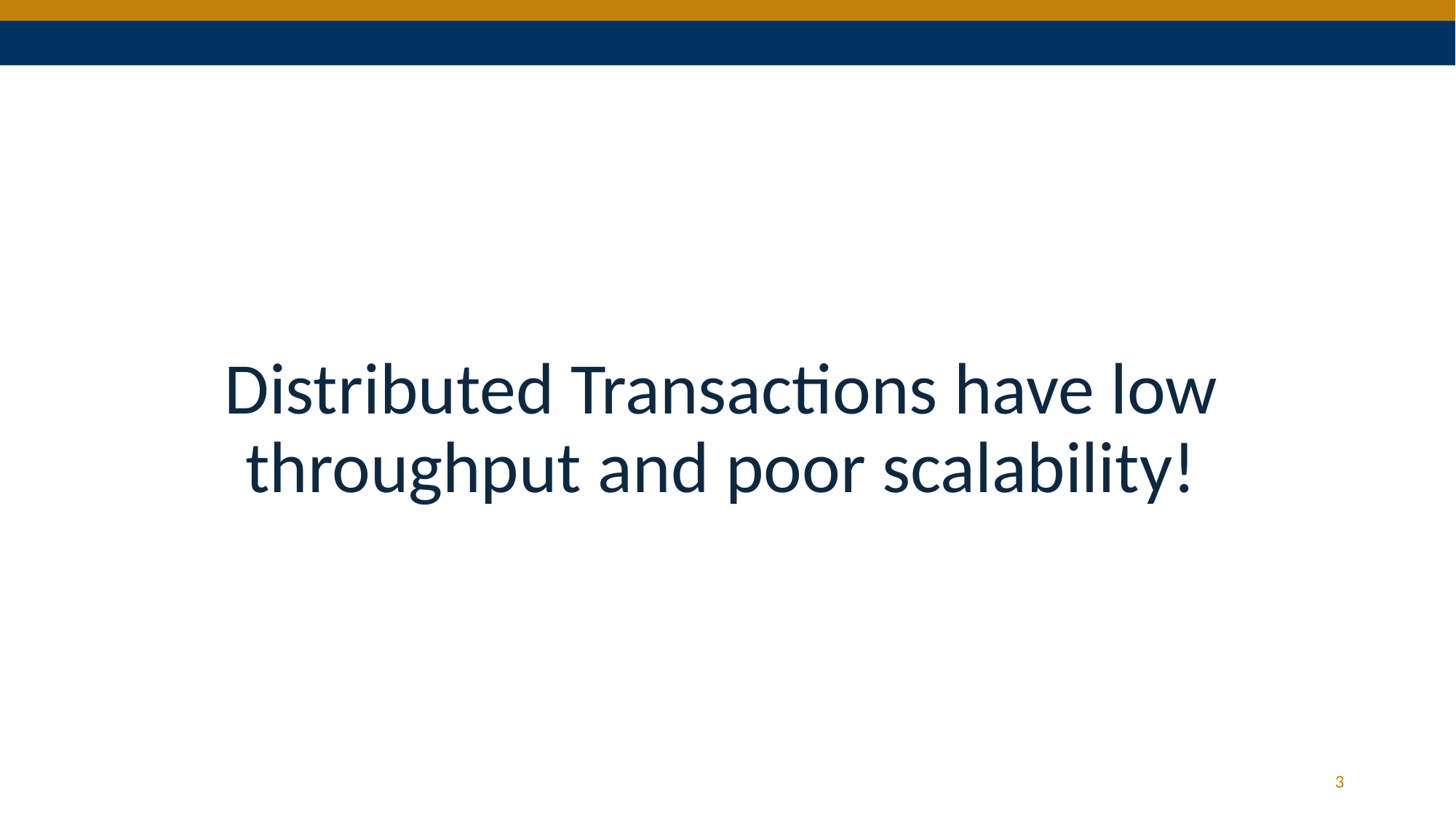

# Distributed Transactions have low throughput and poor scalability!

3